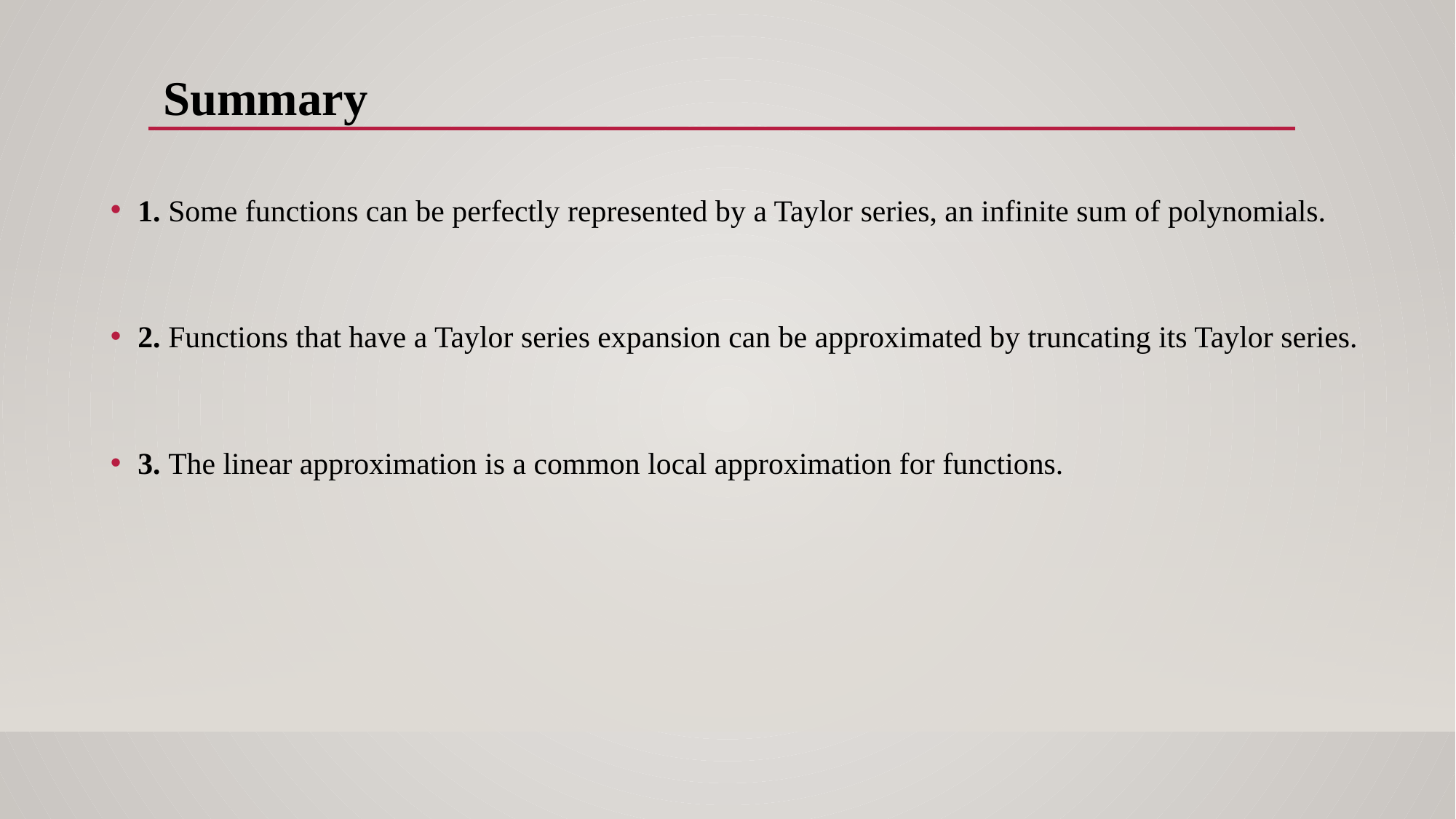

Summary
1. Some functions can be perfectly represented by a Taylor series, an infinite sum of polynomials.

2. Functions that have a Taylor series expansion can be approximated by truncating its Taylor series.

3. The linear approximation is a common local approximation for functions.